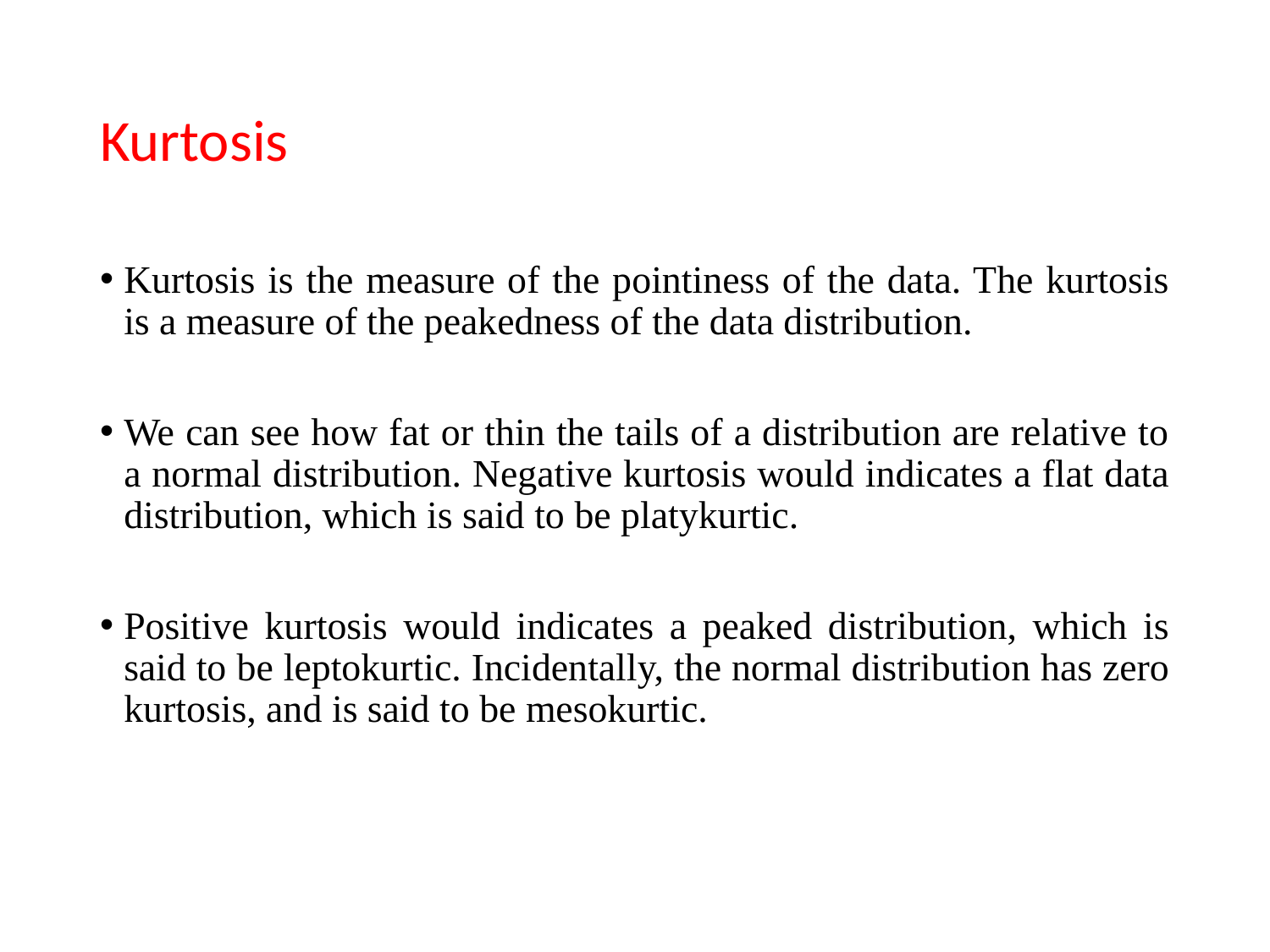

# Kurtosis
Kurtosis is the measure of the pointiness of the data. The kurtosis is a measure of the peakedness of the data distribution.

We can see how fat or thin the tails of a distribution are relative to a normal distribution. Negative kurtosis would indicates a flat data distribution, which is said to be platykurtic.

Positive kurtosis would indicates a peaked distribution, which is said to be leptokurtic. Incidentally, the normal distribution has zero kurtosis, and is said to be mesokurtic.